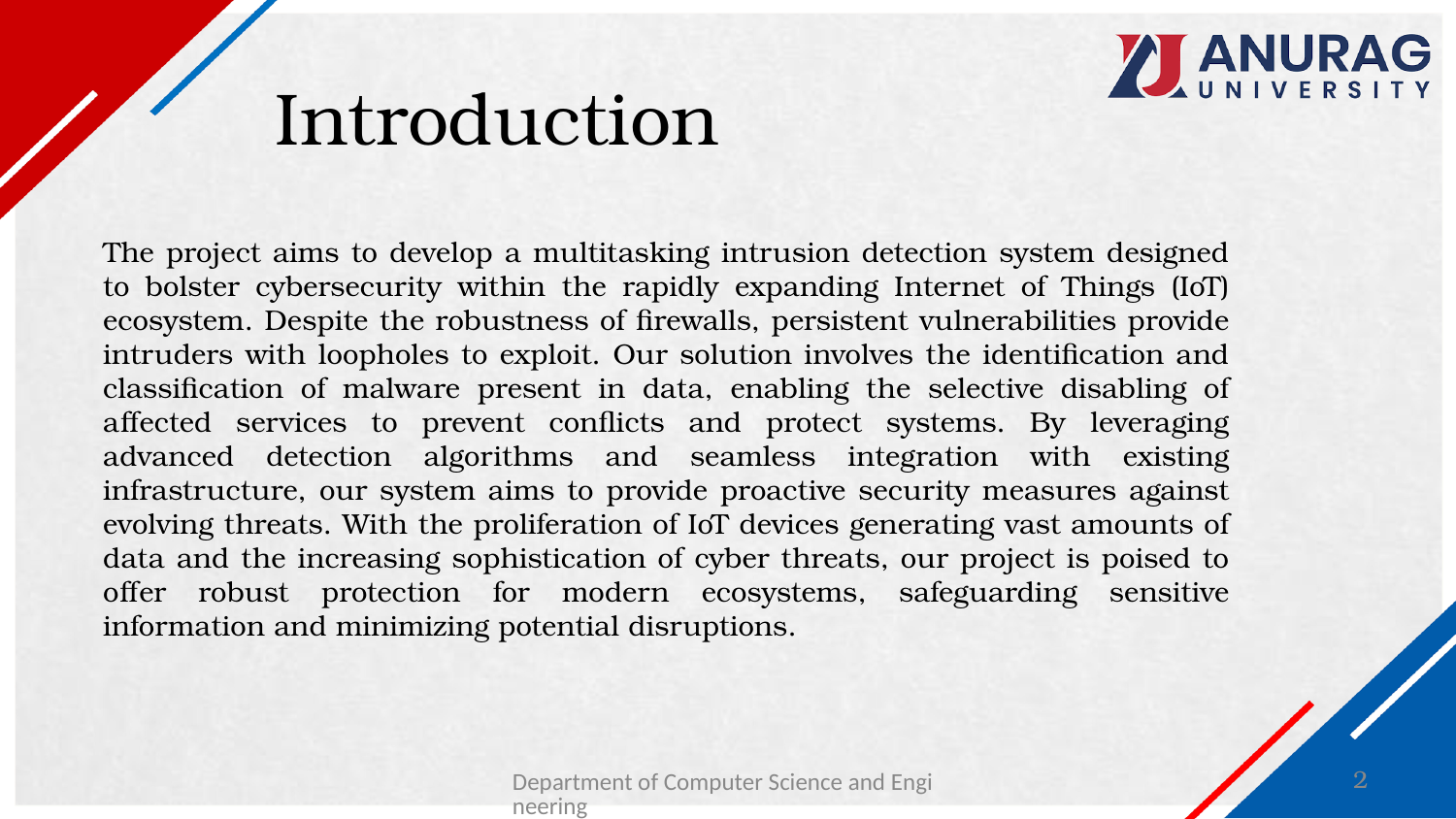

# Introduction
The project aims to develop a multitasking intrusion detection system designed to bolster cybersecurity within the rapidly expanding Internet of Things (IoT) ecosystem. Despite the robustness of firewalls, persistent vulnerabilities provide intruders with loopholes to exploit. Our solution involves the identification and classification of malware present in data, enabling the selective disabling of affected services to prevent conflicts and protect systems. By leveraging advanced detection algorithms and seamless integration with existing infrastructure, our system aims to provide proactive security measures against evolving threats. With the proliferation of IoT devices generating vast amounts of data and the increasing sophistication of cyber threats, our project is poised to offer robust protection for modern ecosystems, safeguarding sensitive information and minimizing potential disruptions.

Department of Computer Science and Engineering
2